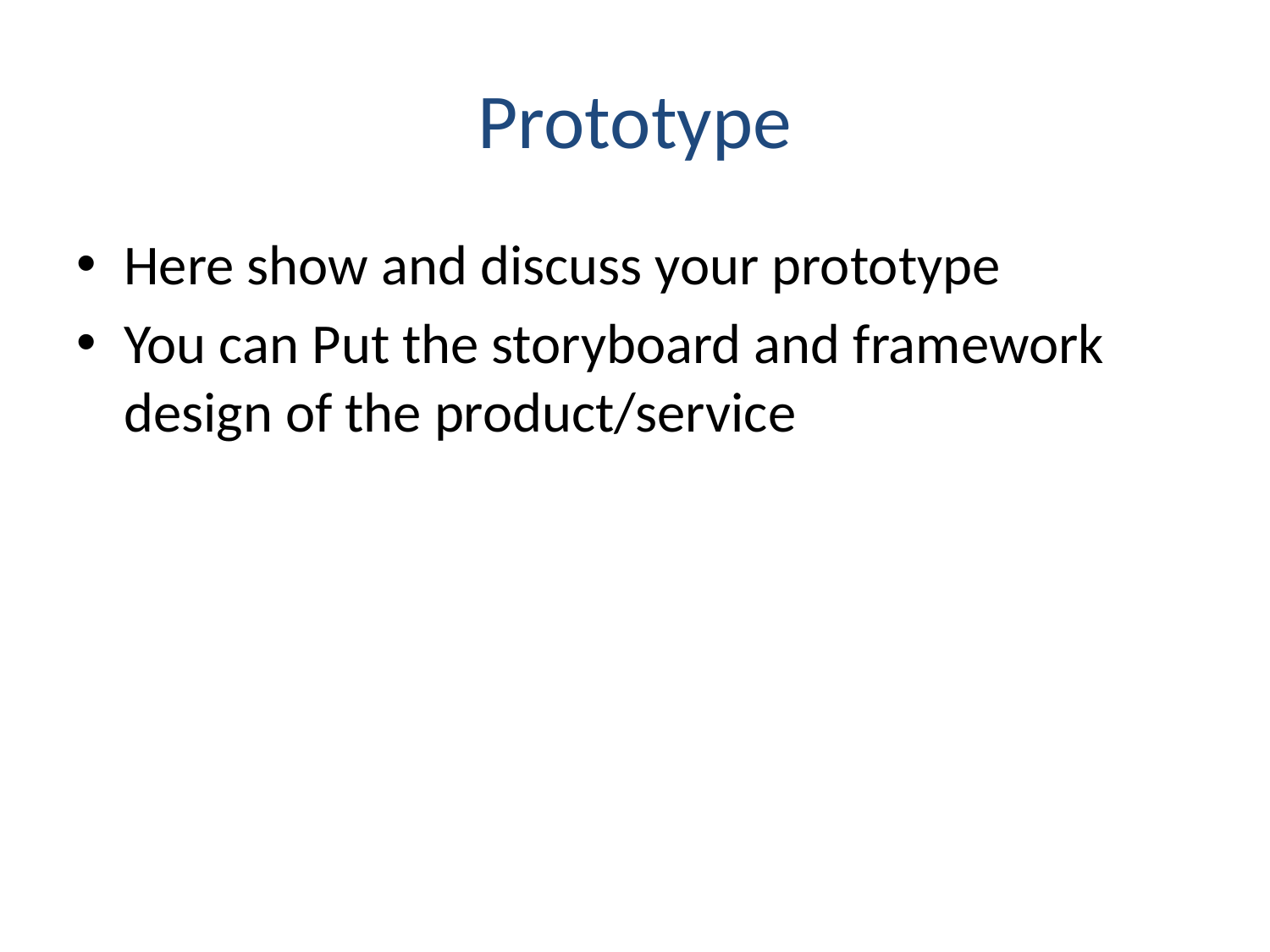

# Prototype
Here show and discuss your prototype
You can Put the storyboard and framework design of the product/service